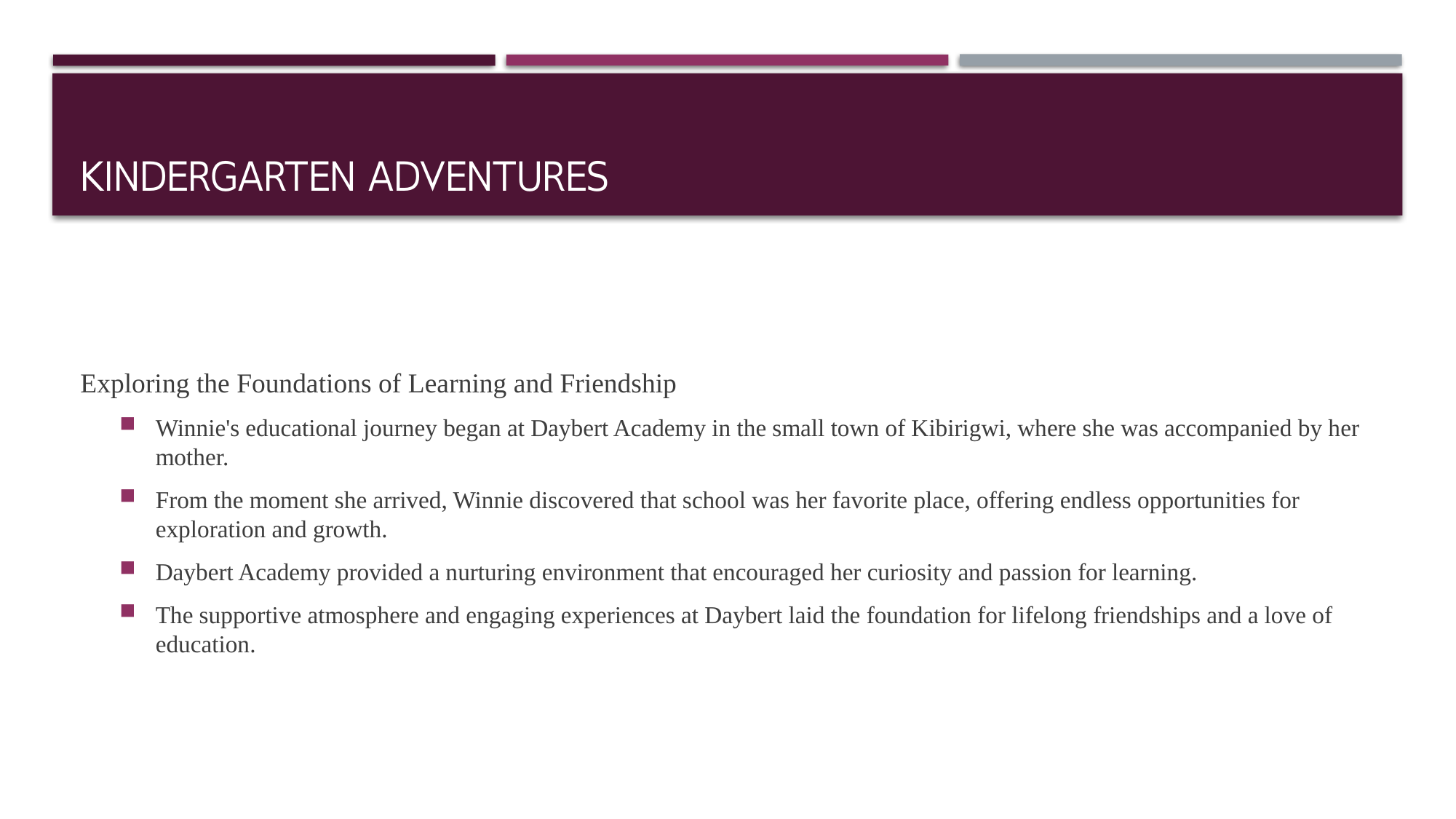

# Kindergarten Adventures
Exploring the Foundations of Learning and Friendship
Winnie's educational journey began at Daybert Academy in the small town of Kibirigwi, where she was accompanied by her mother.
From the moment she arrived, Winnie discovered that school was her favorite place, offering endless opportunities for exploration and growth.
Daybert Academy provided a nurturing environment that encouraged her curiosity and passion for learning.
The supportive atmosphere and engaging experiences at Daybert laid the foundation for lifelong friendships and a love of education.